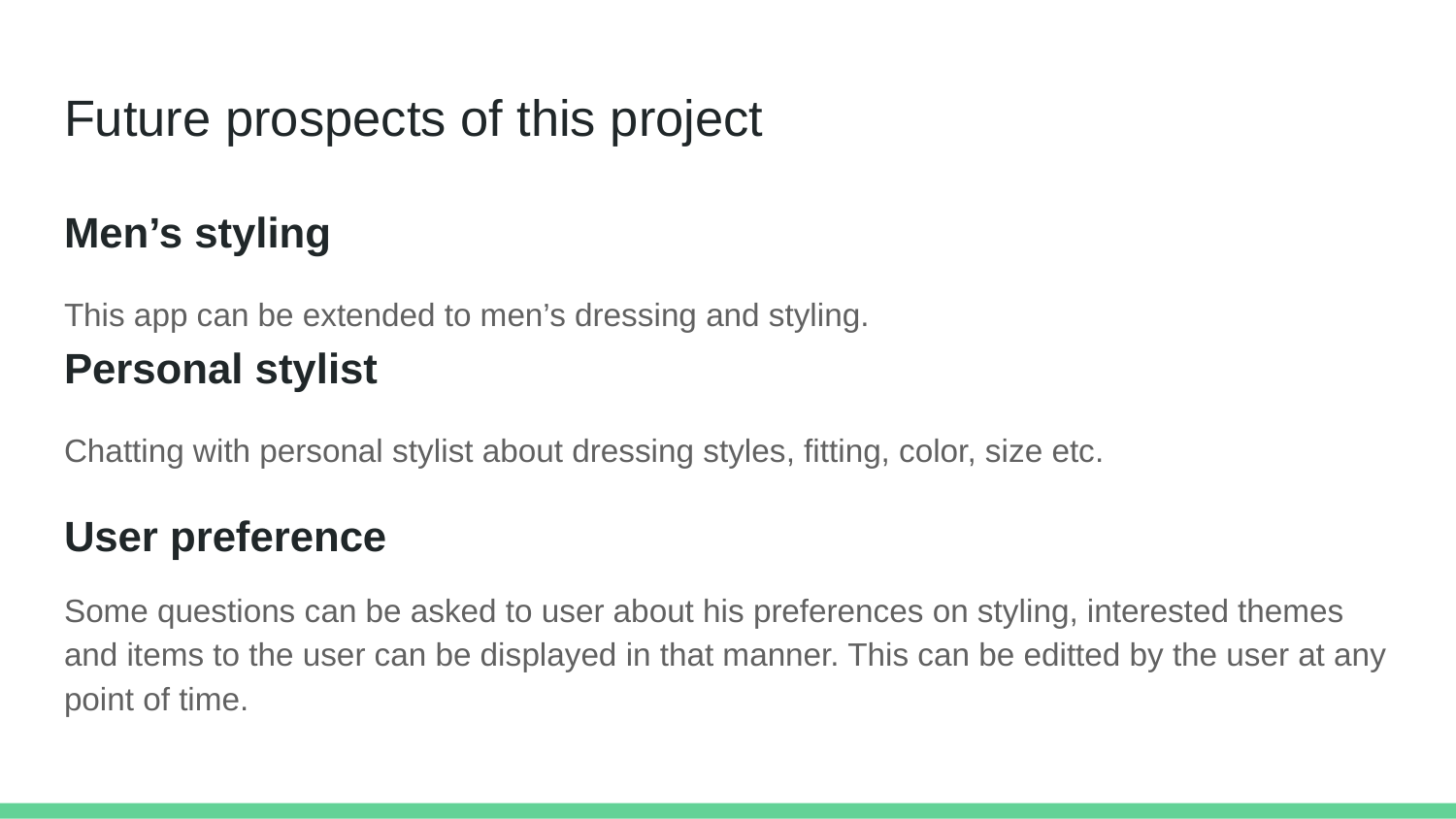

# Future prospects of this project
Men’s styling
This app can be extended to men’s dressing and styling.
Personal stylist
Chatting with personal stylist about dressing styles, fitting, color, size etc.
User preference
Some questions can be asked to user about his preferences on styling, interested themes and items to the user can be displayed in that manner. This can be editted by the user at any point of time.